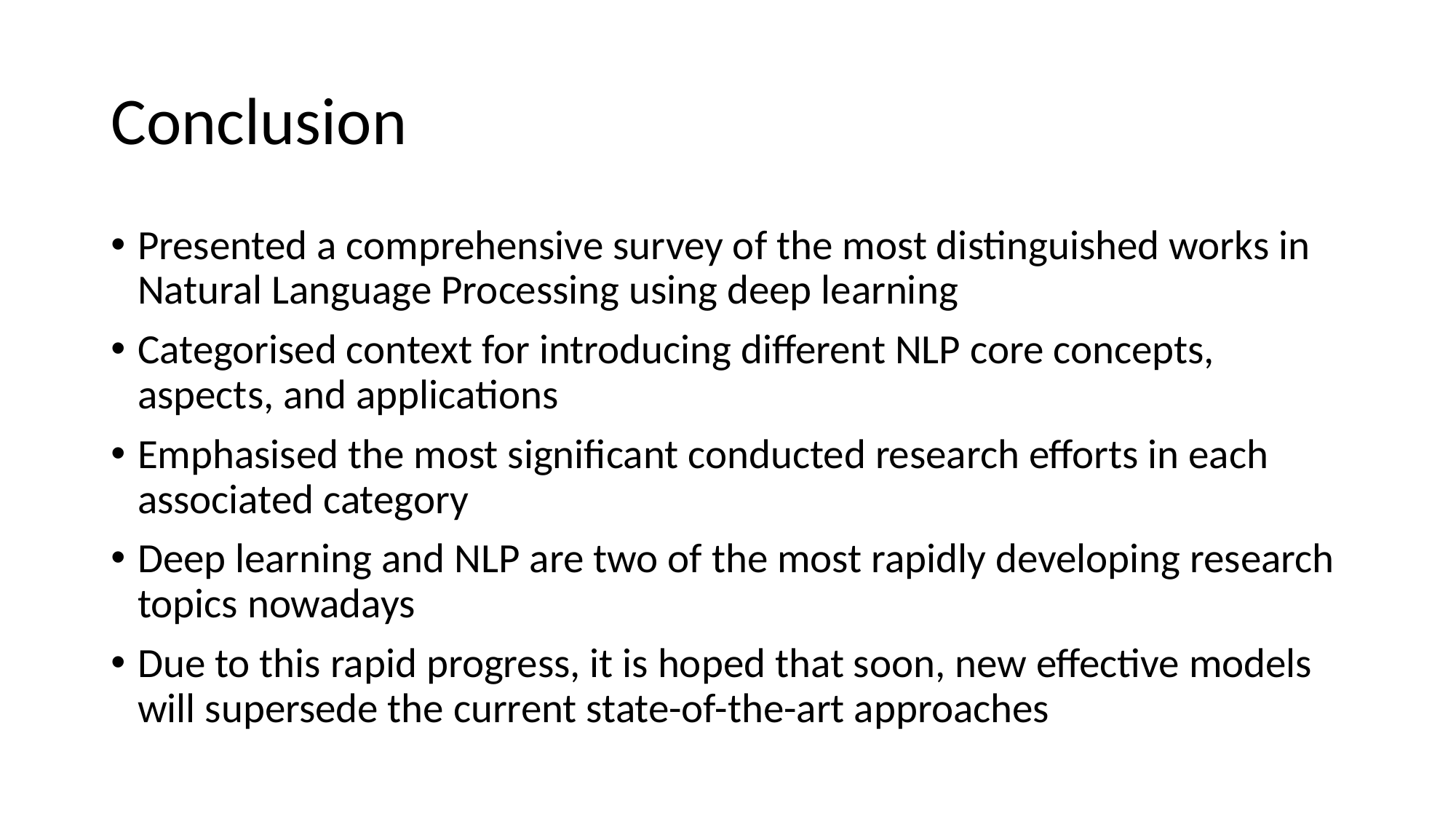

# Conclusion
Presented a comprehensive survey of the most distinguished works in Natural Language Processing using deep learning
Categorised context for introducing different NLP core concepts, aspects, and applications
Emphasised the most significant conducted research efforts in each associated category
Deep learning and NLP are two of the most rapidly developing research topics nowadays
Due to this rapid progress, it is hoped that soon, new effective models will supersede the current state-of-the-art approaches